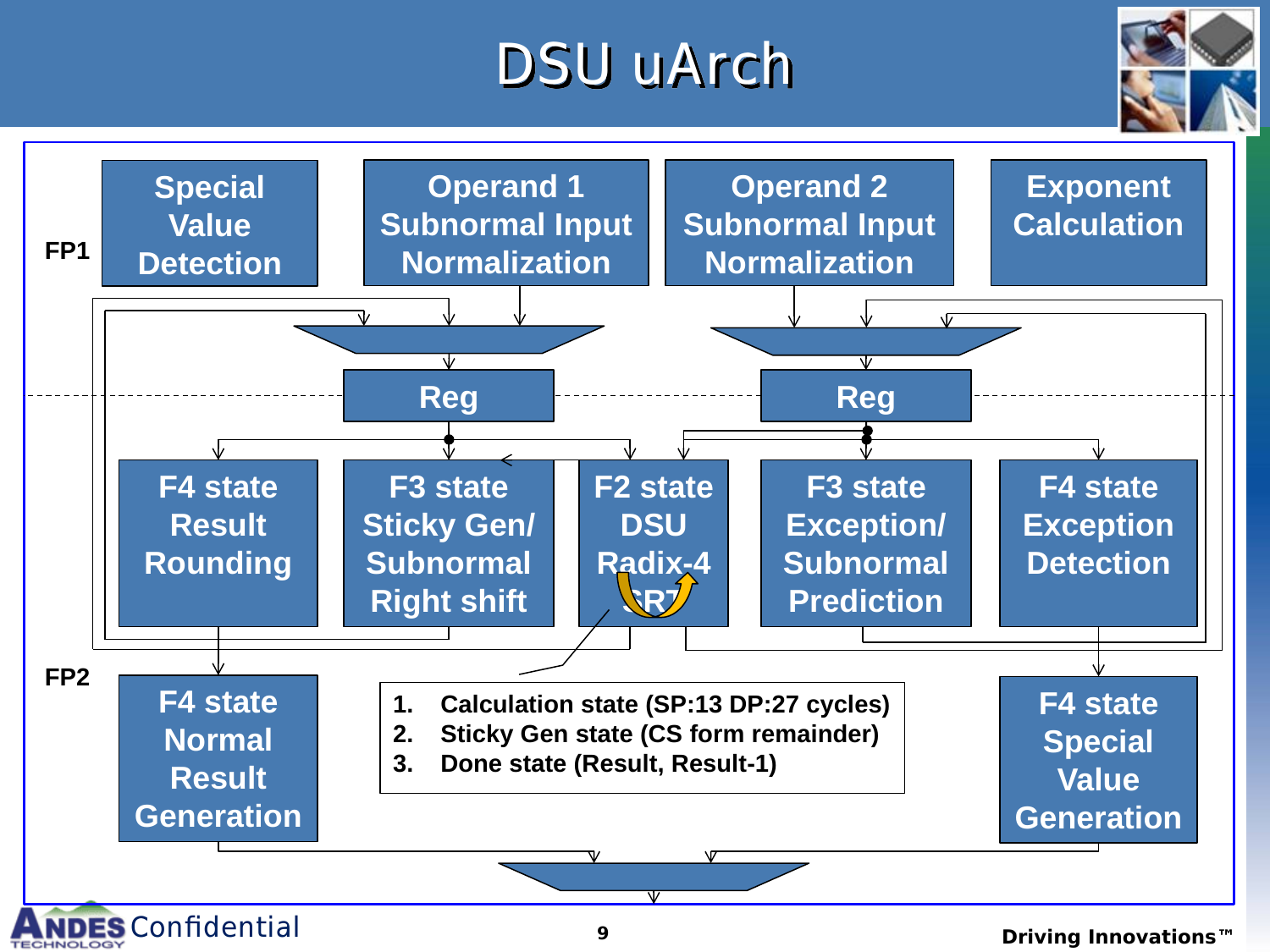

# DSU uArch

Exponent Calculation
Operand 1 Subnormal Input Normalization
Operand 2 Subnormal Input Normalization
Special Value Detection
FP1

Reg
Reg
F4 state
Exception
Detection
F3 state
Exception/
Subnormal
Prediction
F4 state
Result
Rounding
F3 state
Sticky Gen/
Subnormal
Right shift

F2 state
DSU
Radix-4
SRT

FP2
F4 state
Normal
Result Generation
F4 state
Special
Value
Generation
Calculation state (SP:13 DP:27 cycles)
Sticky Gen state (CS form remainder)
Done state (Result, Result-1)